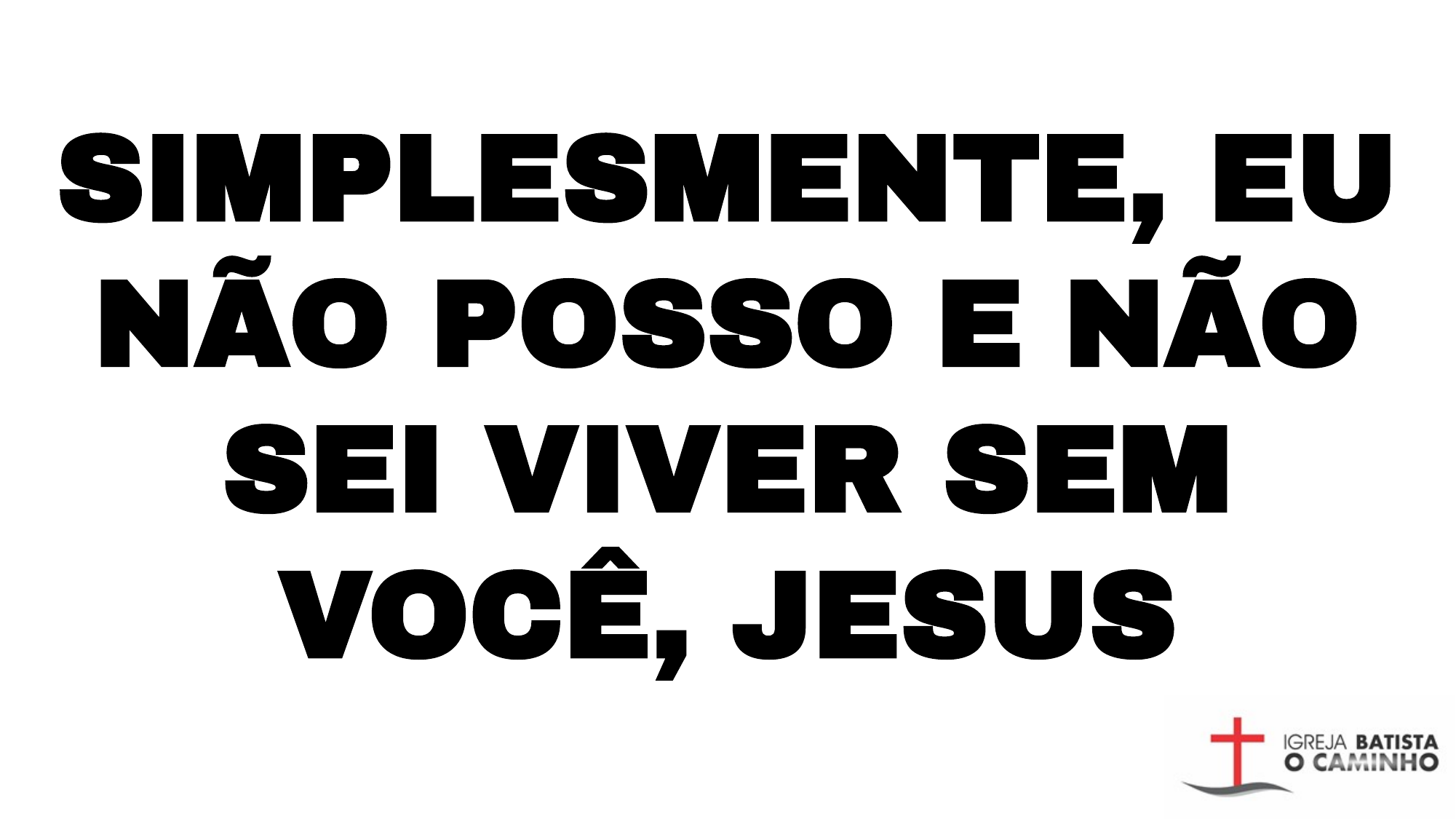

# SIMPLESMENTE, EU NÃO POSSO E NÃO SEI VIVER SEM VOCÊ, JESUS